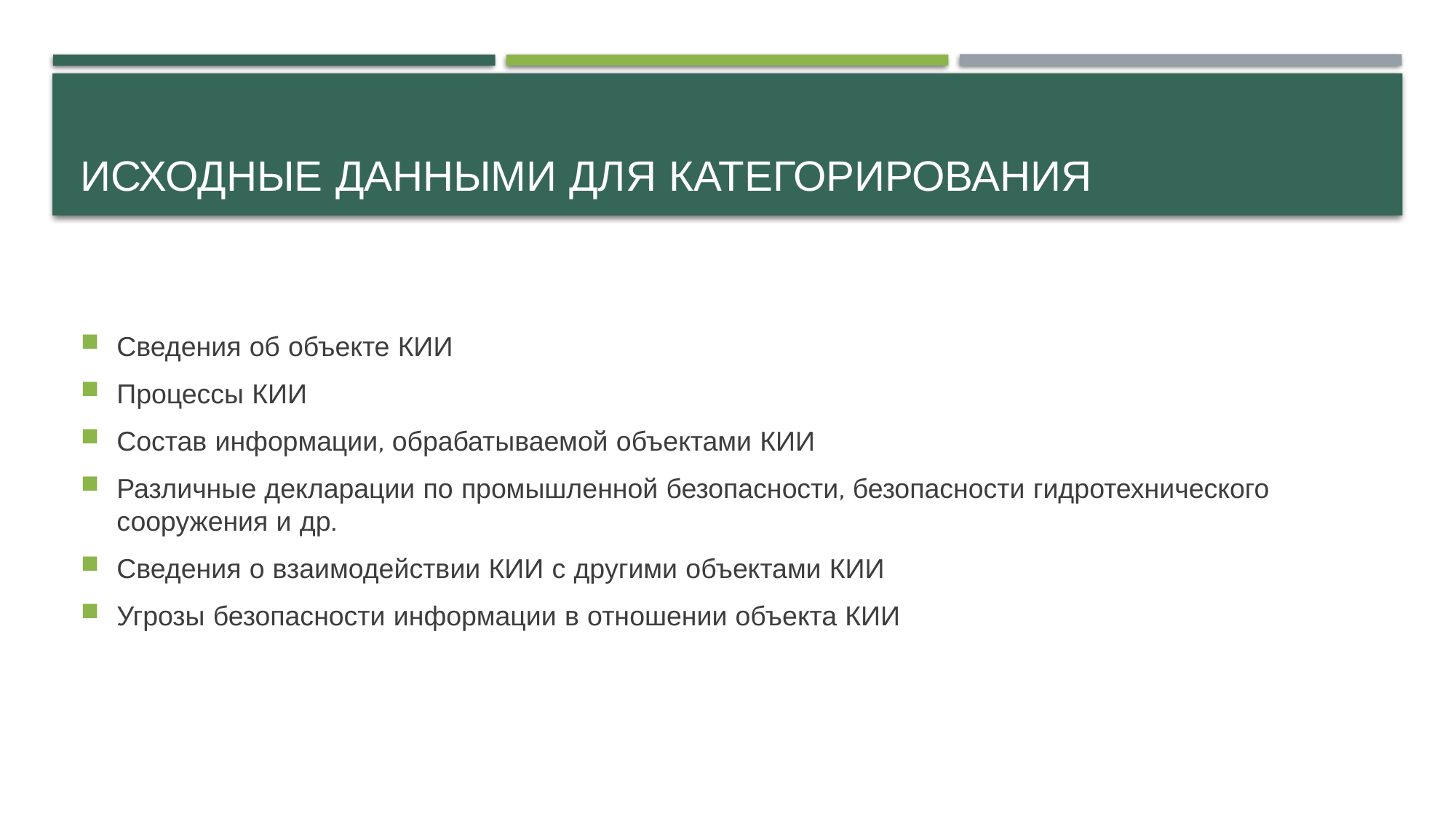

# Исходные данными для категорирования
Сведения об объекте КИИ
Процессы КИИ
Состав информации, обрабатываемой объектами КИИ
Различные декларации по промышленной безопасности, безопасности гидротехнического сооружения и др.
Сведения о взаимодействии КИИ с другими объектами КИИ
Угрозы безопасности информации в отношении объекта КИИ